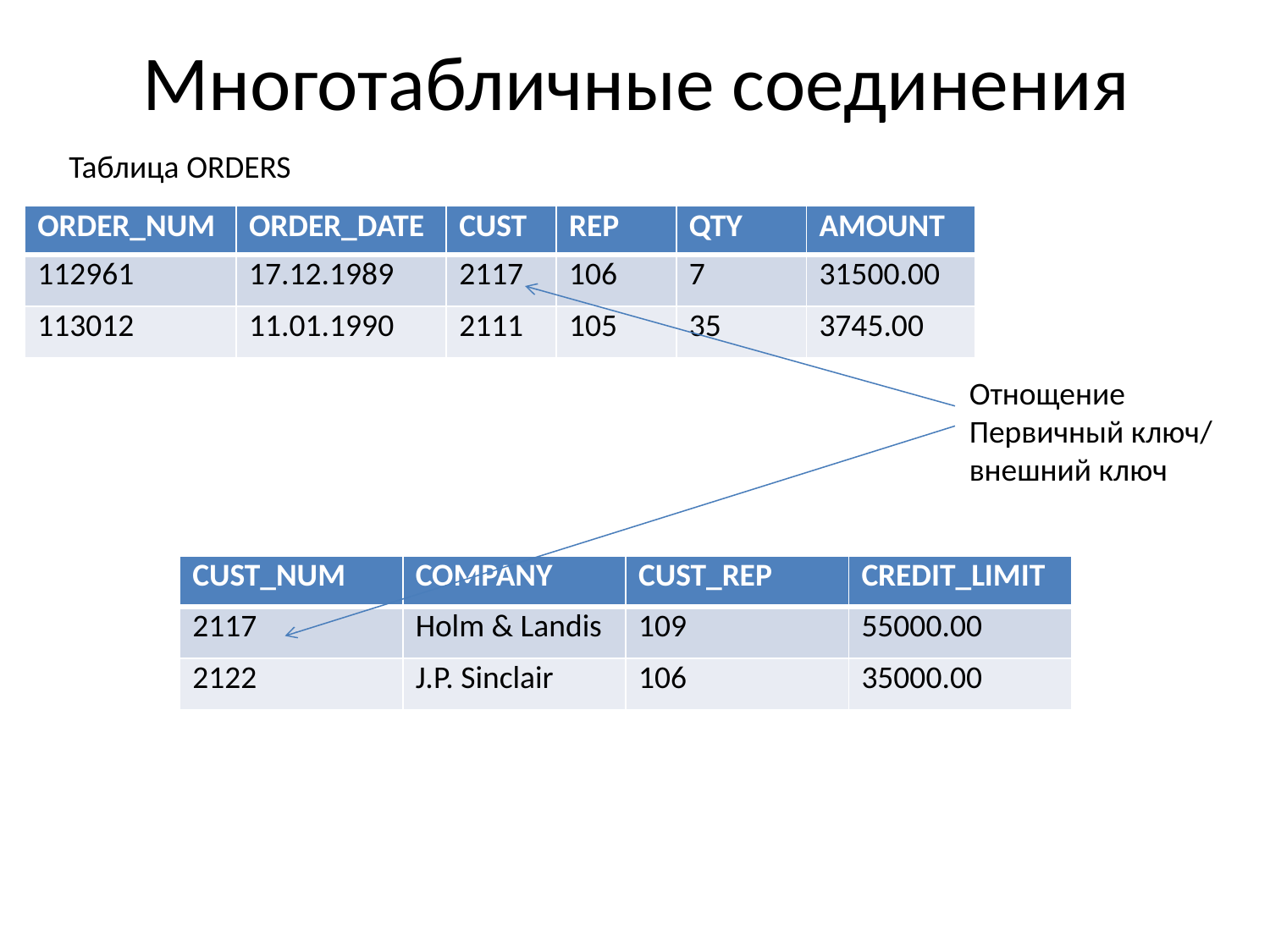

# Многотабличные соединения
Таблица ORDERS
| ORDER\_NUM | ORDER\_DATE | CUST | REP | QTY | AMOUNT |
| --- | --- | --- | --- | --- | --- |
| 112961 | 17.12.1989 | 2117 | 106 | 7 | 31500.00 |
| 113012 | 11.01.1990 | 2111 | 105 | 35 | 3745.00 |
Отнощение
Первичный ключ/
внешний ключ
| CUST\_NUM | COMPANY | CUST\_REP | CREDIT\_LIMIT |
| --- | --- | --- | --- |
| 2117 | Holm & Landis | 109 | 55000.00 |
| 2122 | J.P. Sinclair | 106 | 35000.00 |